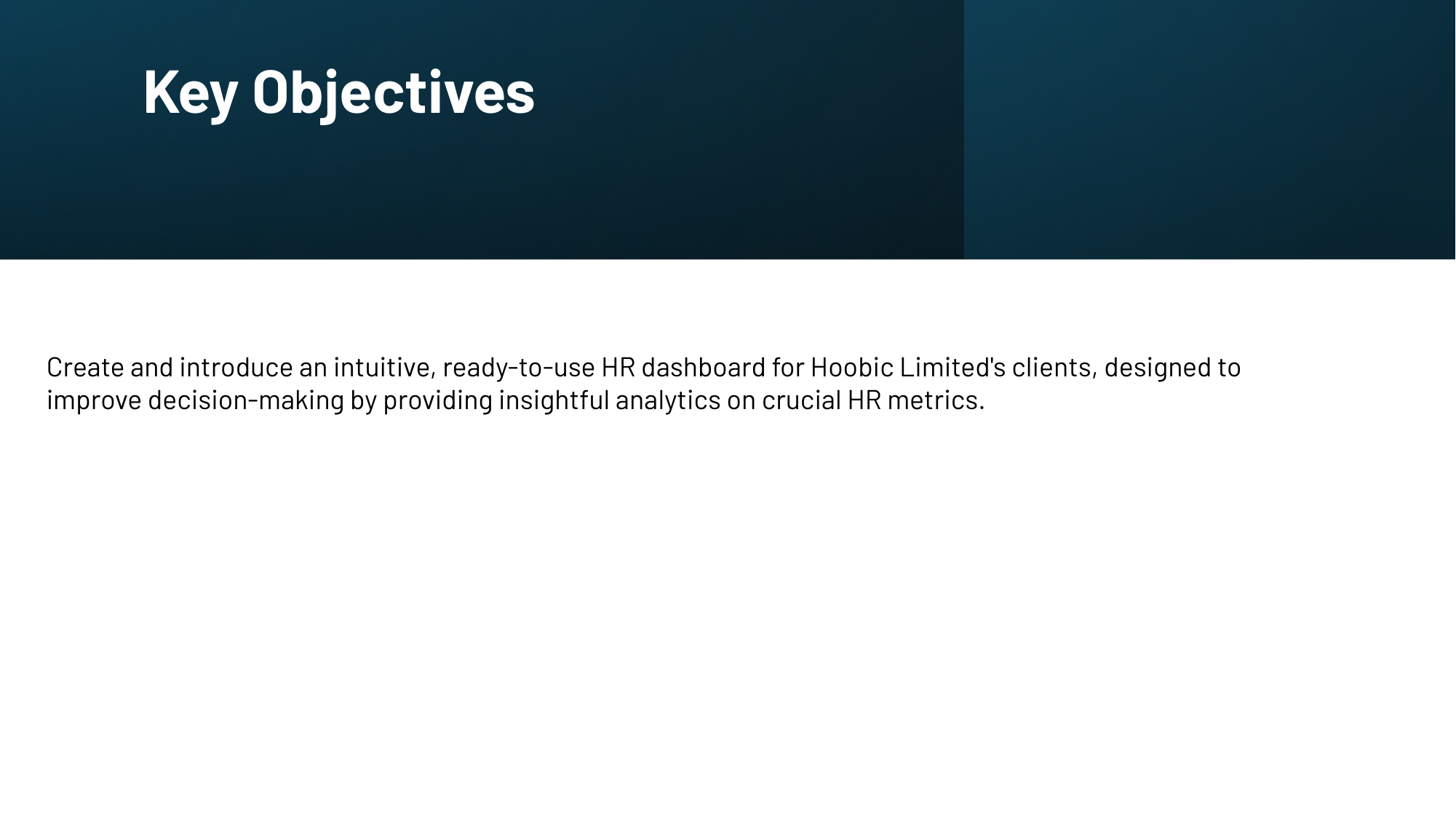

# Key Objectives
Create and introduce an intuitive, ready-to-use HR dashboard for Hoobic Limited's clients, designed to improve decision-making by providing insightful analytics on crucial HR metrics.